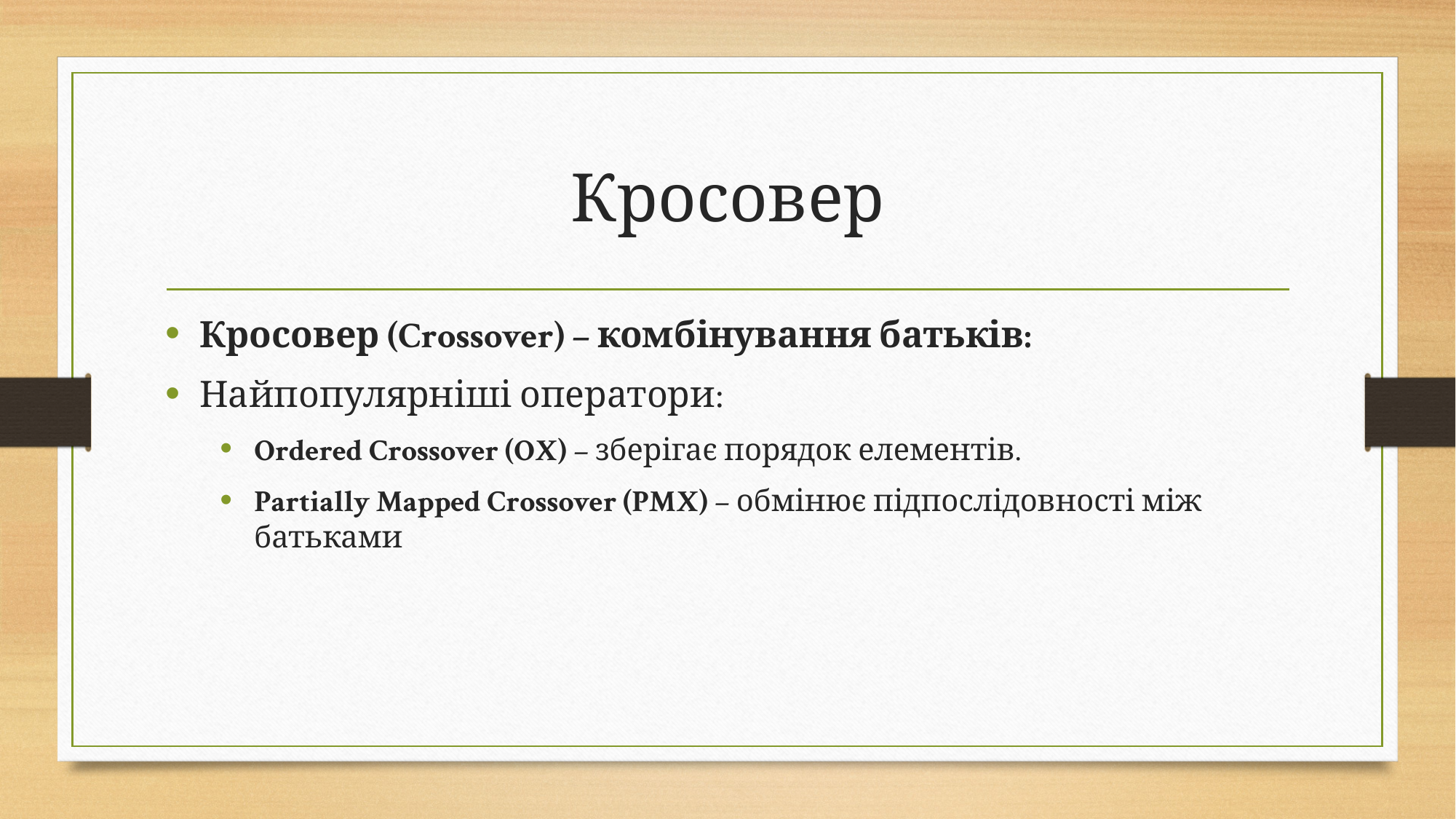

# Кросовер
Кросовер (Crossover) – комбінування батьків:
Найпопулярніші оператори:
Ordered Crossover (OX) – зберігає порядок елементів.
Partially Mapped Crossover (PMX) – обмінює підпослідовності між батьками